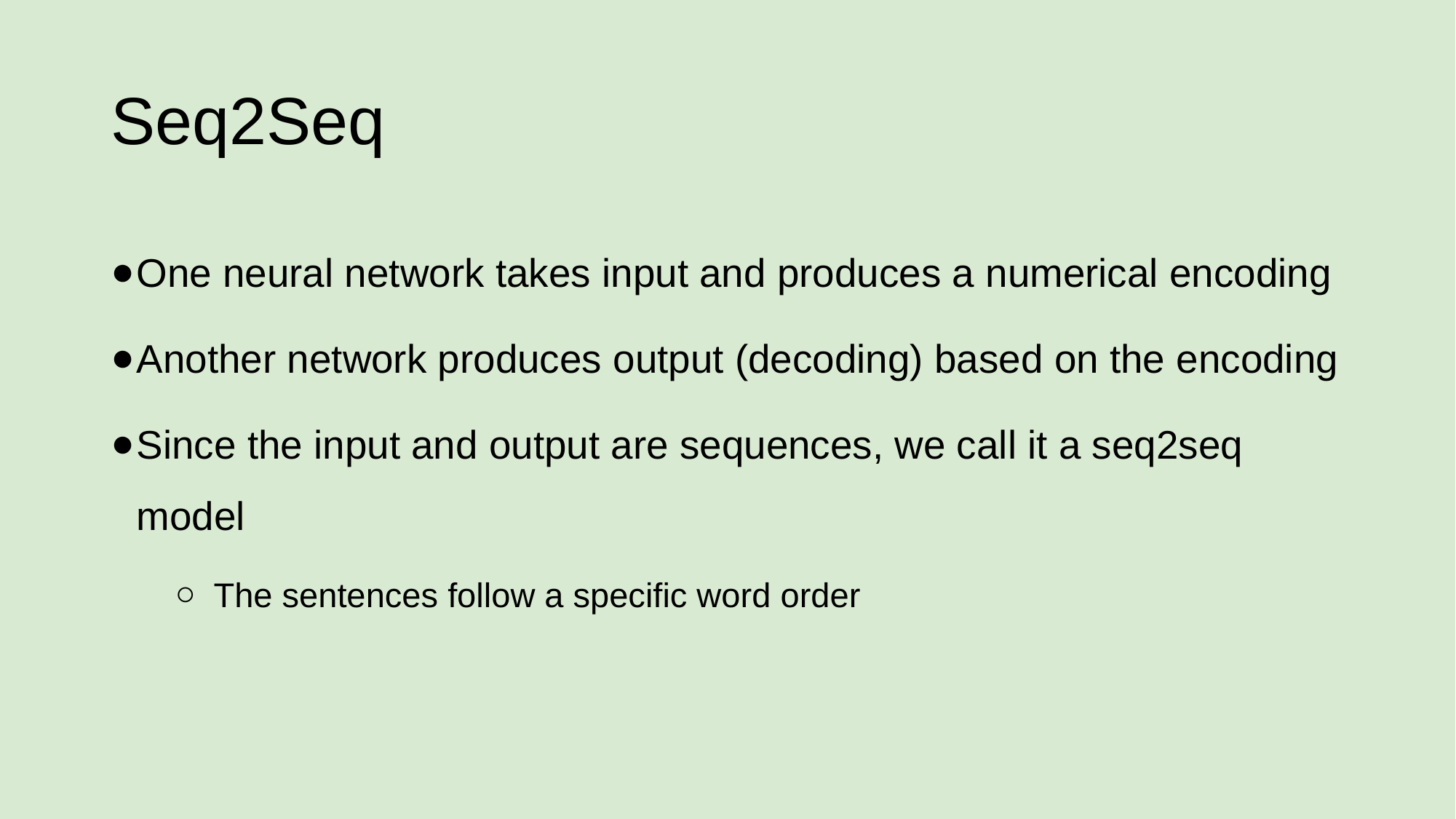

# Seq2Seq
One neural network takes input and produces a numerical encoding
Another network produces output (decoding) based on the encoding
Since the input and output are sequences, we call it a seq2seq model
The sentences follow a specific word order